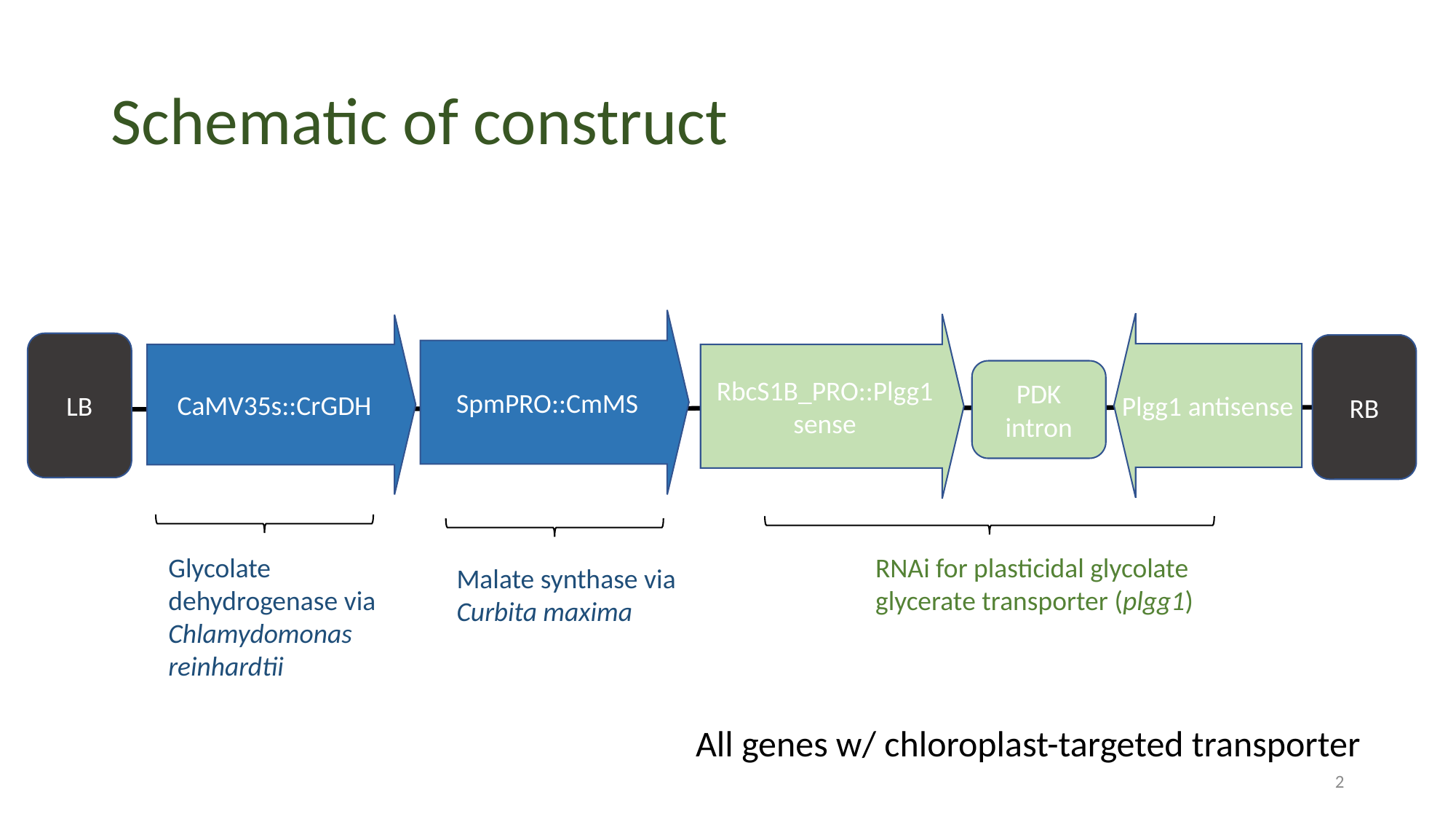

# Schematic of construct

SpmPRO::CmMS

RbcS1B_PRO::Plgg1 sense
CaMV35s::CrGDH
LB
RB
PDK intron
Plgg1 antisense

RNAi for plasticidal glycolate glycerate transporter (plgg1)
Glycolate dehydrogenase via
Chlamydomonas reinhardtii
Malate synthase via Curbita maxima
All genes w/ chloroplast-targeted transporter
2